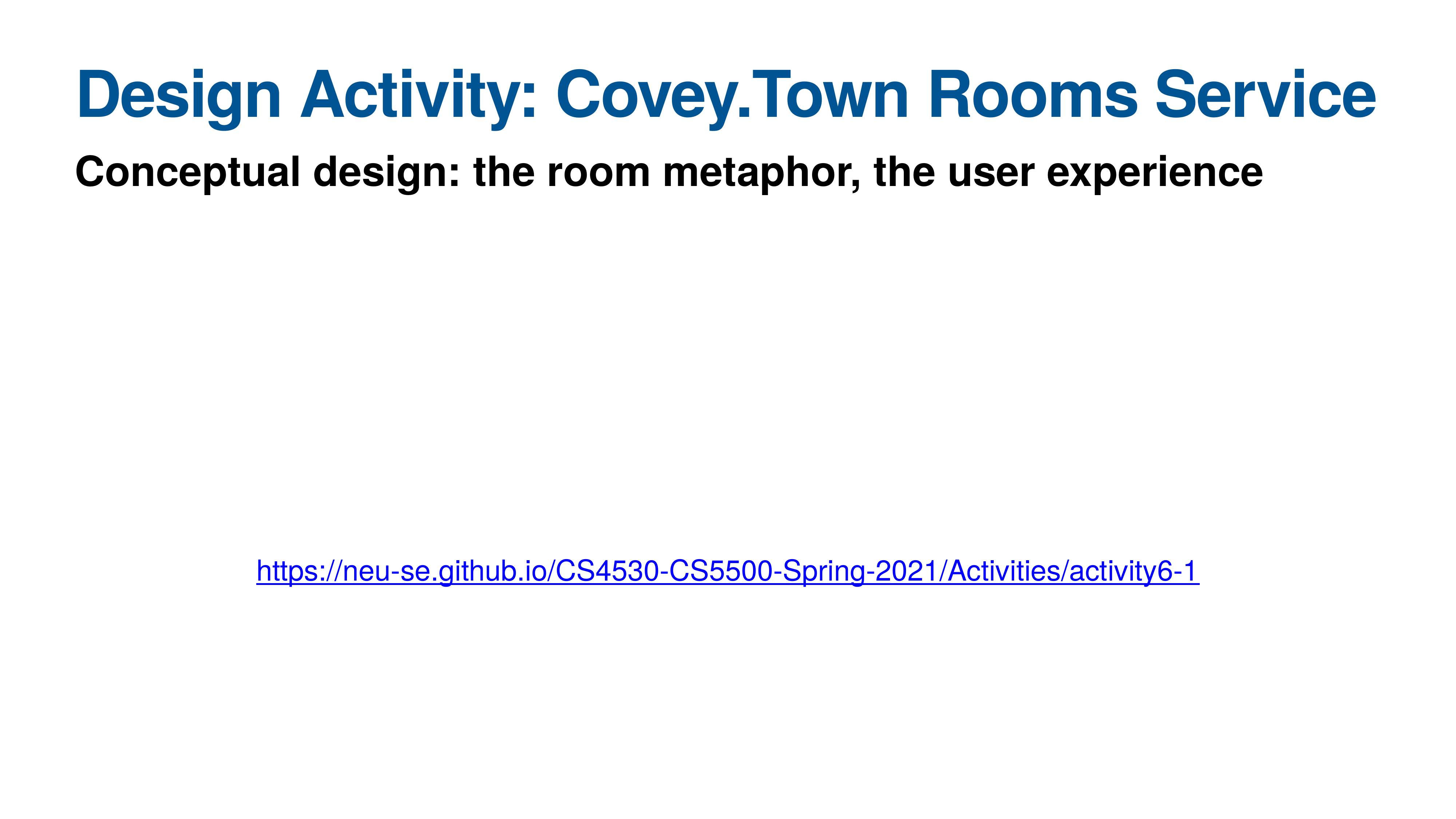

# Design Activity: Covey.Town Rooms Service
Conceptual design: the room metaphor, the user experience
https://neu-se.github.io/CS4530-CS5500-Spring-2021/Activities/activity6-1